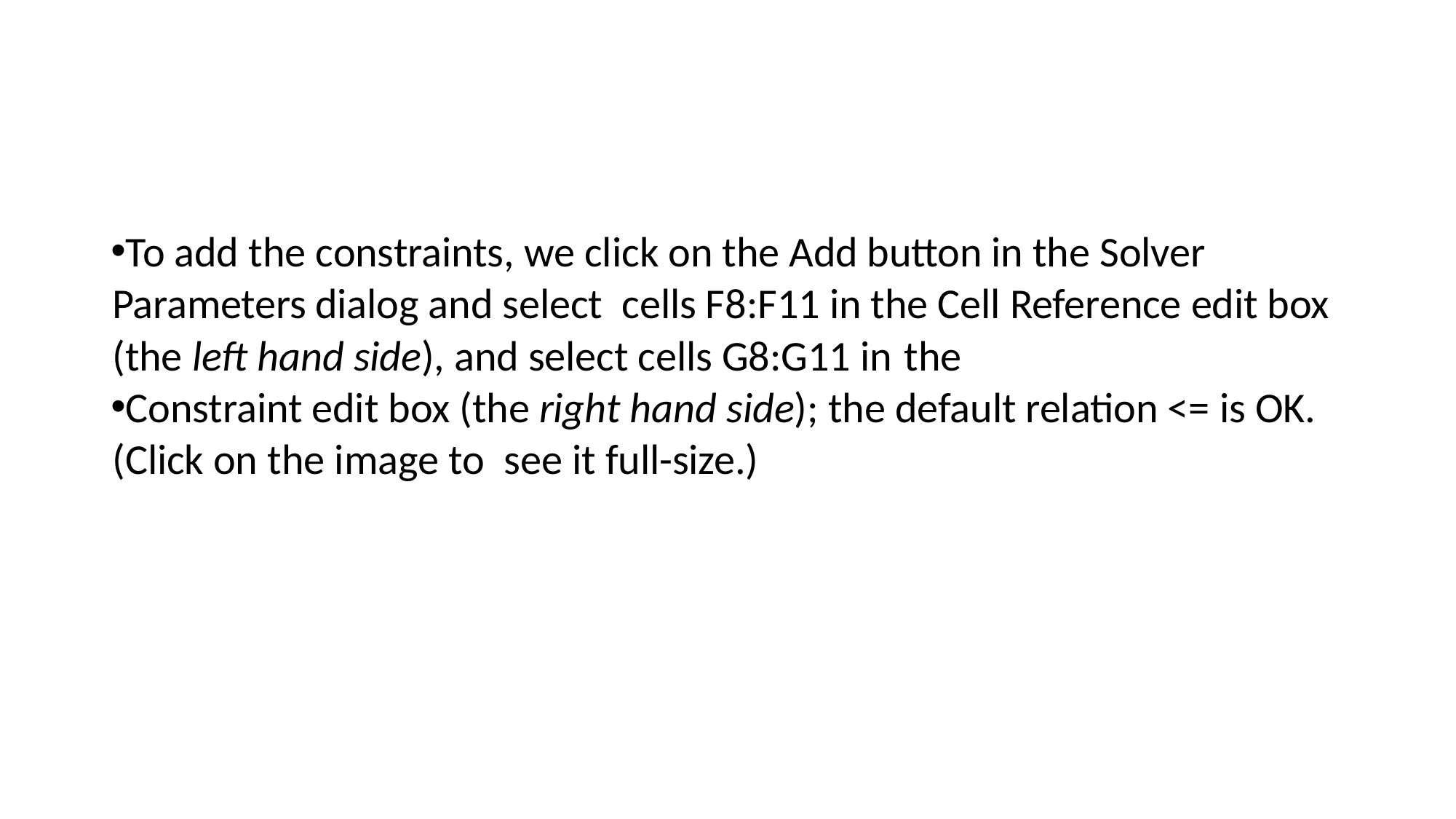

#
To add the constraints, we click on the Add button in the Solver Parameters dialog and select  cells F8:F11 in the Cell Reference edit box (the left hand side), and select cells G8:G11 in the
Constraint edit box (the right hand side); the default relation <= is OK. (Click on the image to  see it full-size.)